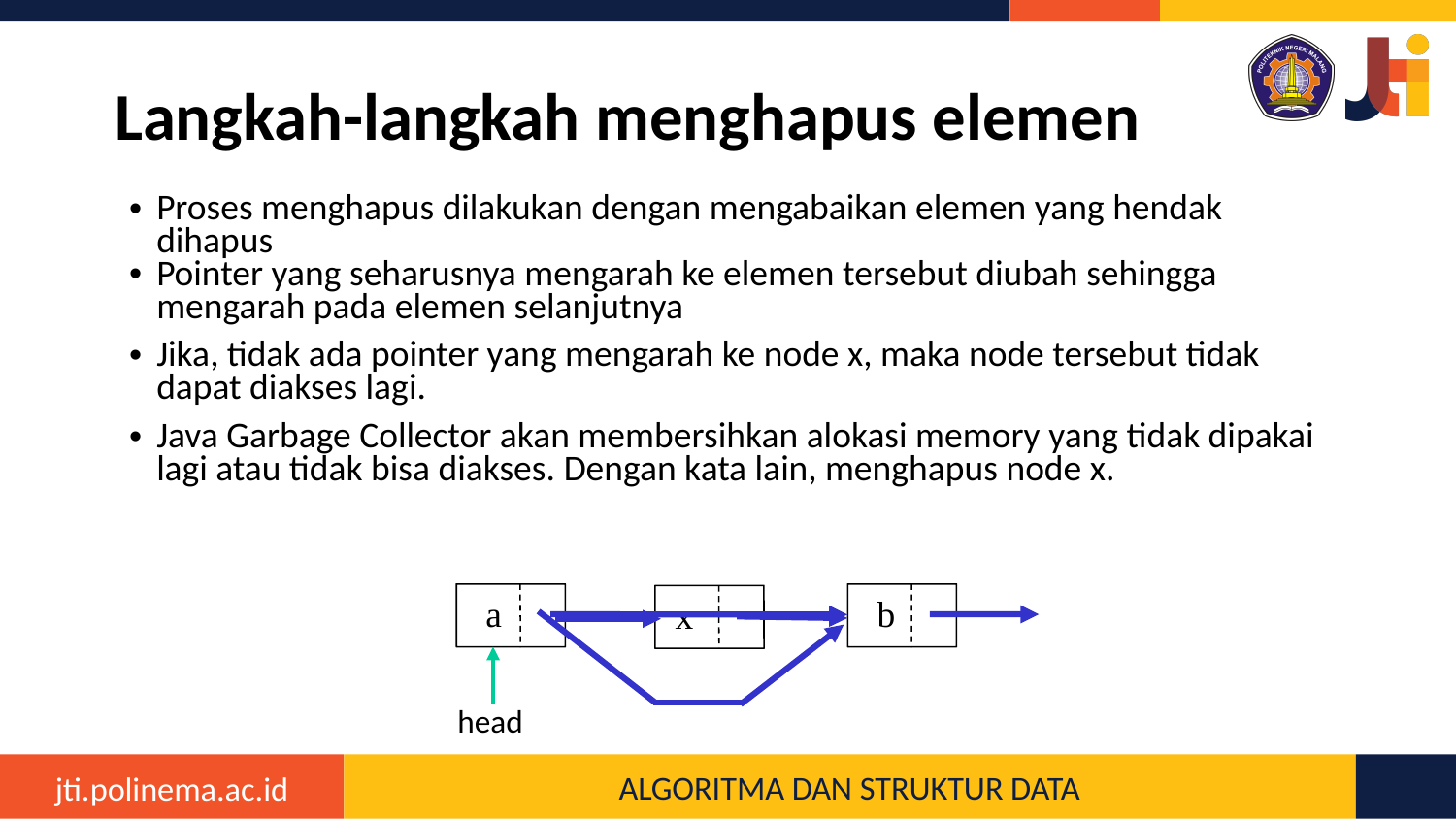

# Langkah-langkah menghapus elemen
Proses menghapus dilakukan dengan mengabaikan elemen yang hendak dihapus
Pointer yang seharusnya mengarah ke elemen tersebut diubah sehingga mengarah pada elemen selanjutnya
Jika, tidak ada pointer yang mengarah ke node x, maka node tersebut tidak dapat diakses lagi.
Java Garbage Collector akan membersihkan alokasi memory yang tidak dipakai lagi atau tidak bisa diakses. Dengan kata lain, menghapus node x.

  a

  b

 x

head